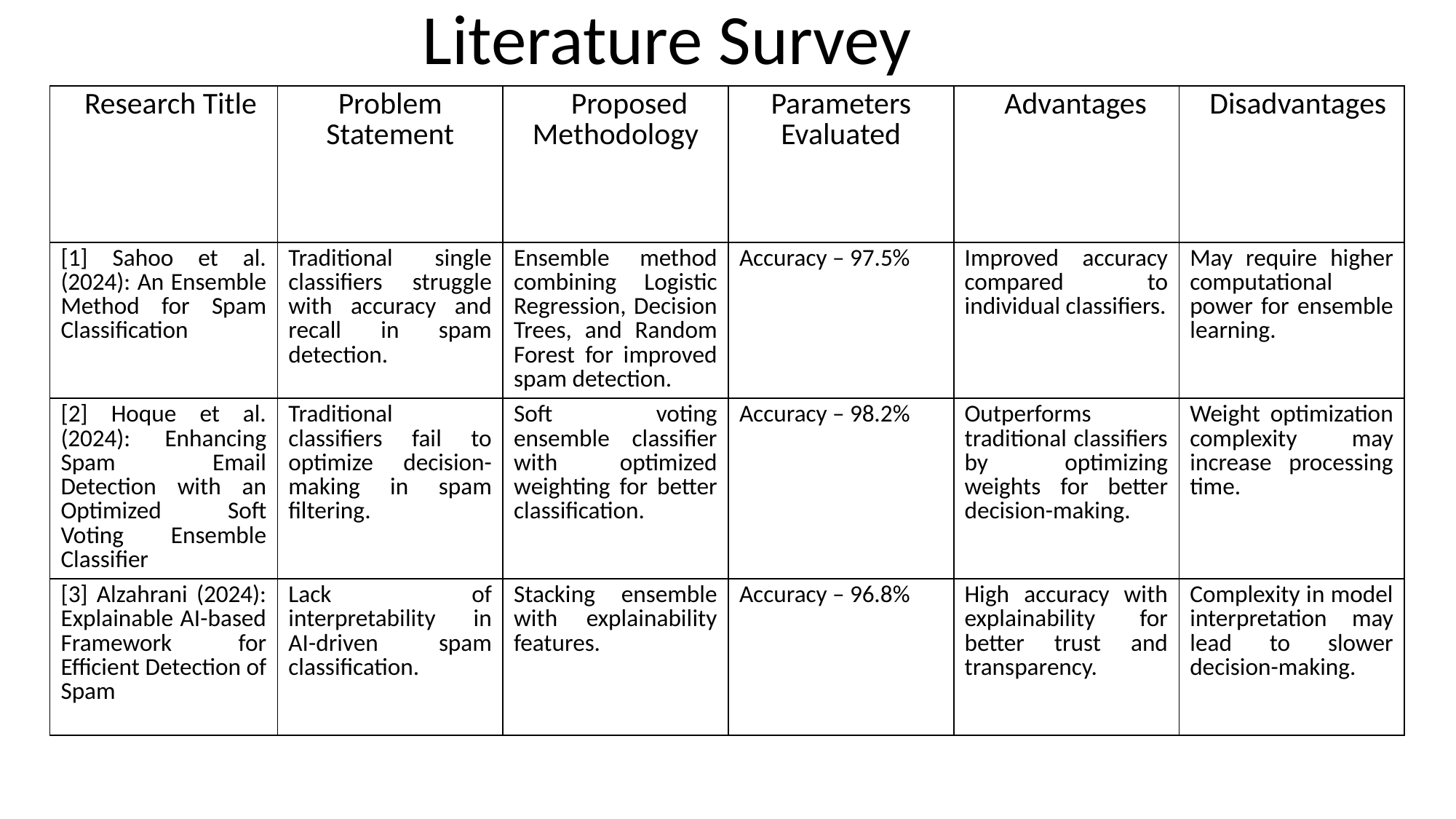

# Literature Survey
| Research Title | Problem Statement | Proposed Methodology | Parameters Evaluated | Advantages | Disadvantages |
| --- | --- | --- | --- | --- | --- |
| [1] Sahoo et al. (2024): An Ensemble Method for Spam Classification | Traditional single classifiers struggle with accuracy and recall in spam detection. | Ensemble method combining Logistic Regression, Decision Trees, and Random Forest for improved spam detection. | Accuracy – 97.5% | Improved accuracy compared to individual classifiers. | May require higher computational power for ensemble learning. |
| [2] Hoque et al. (2024): Enhancing Spam Email Detection with an Optimized Soft Voting Ensemble Classifier | Traditional classifiers fail to optimize decision-making in spam filtering. | Soft voting ensemble classifier with optimized weighting for better classification. | Accuracy – 98.2% | Outperforms traditional classifiers by optimizing weights for better decision-making. | Weight optimization complexity may increase processing time. |
| [3] Alzahrani (2024): Explainable AI-based Framework for Efficient Detection of Spam | Lack of interpretability in AI-driven spam classification. | Stacking ensemble with explainability features. | Accuracy – 96.8% | High accuracy with explainability for better trust and transparency. | Complexity in model interpretation may lead to slower decision-making. |